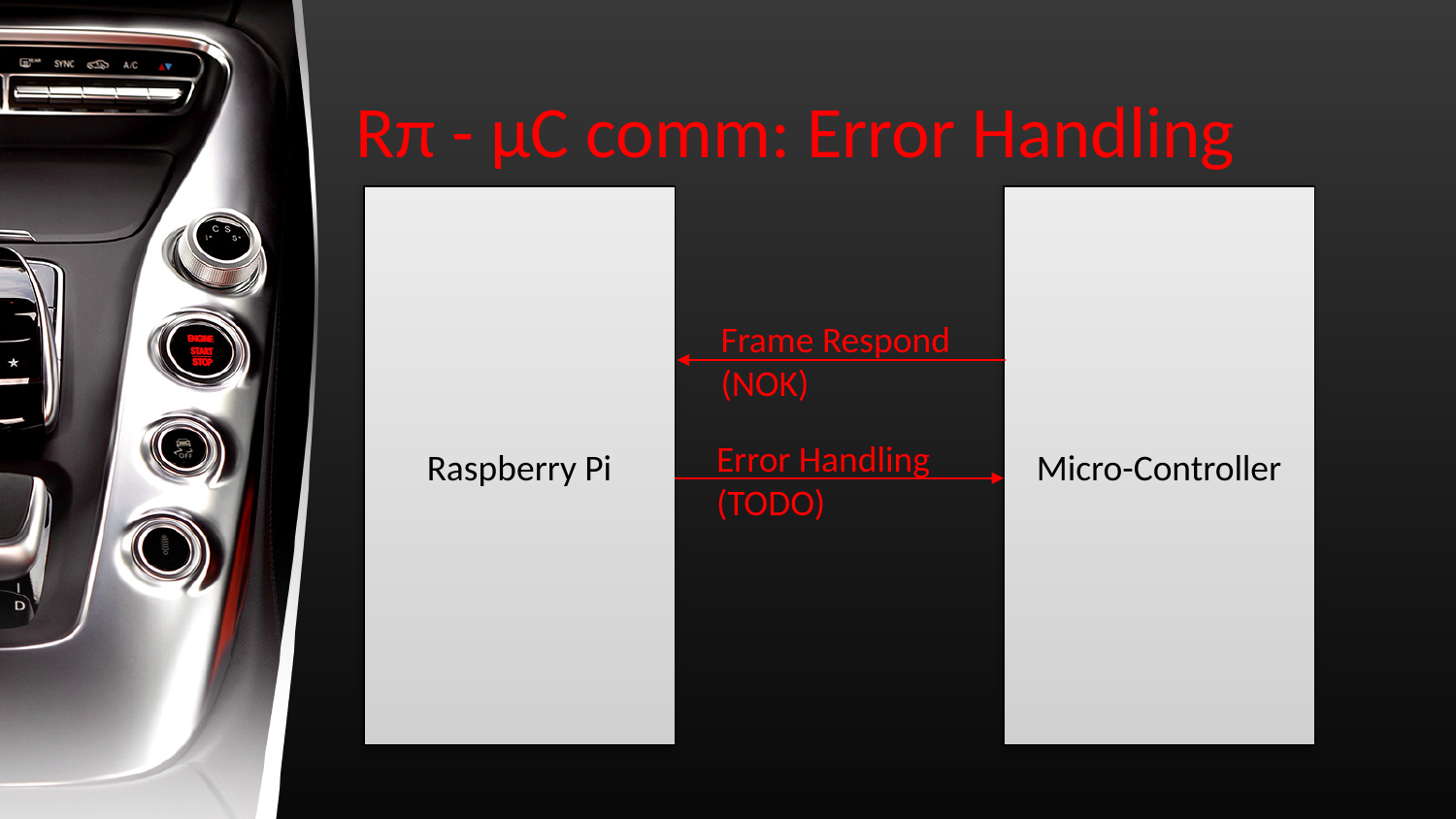

# Rπ - µC comm: Error Handling
Raspberry Pi
Micro-Controller

Frame Respond (NOK)
Error Handling
(TODO)